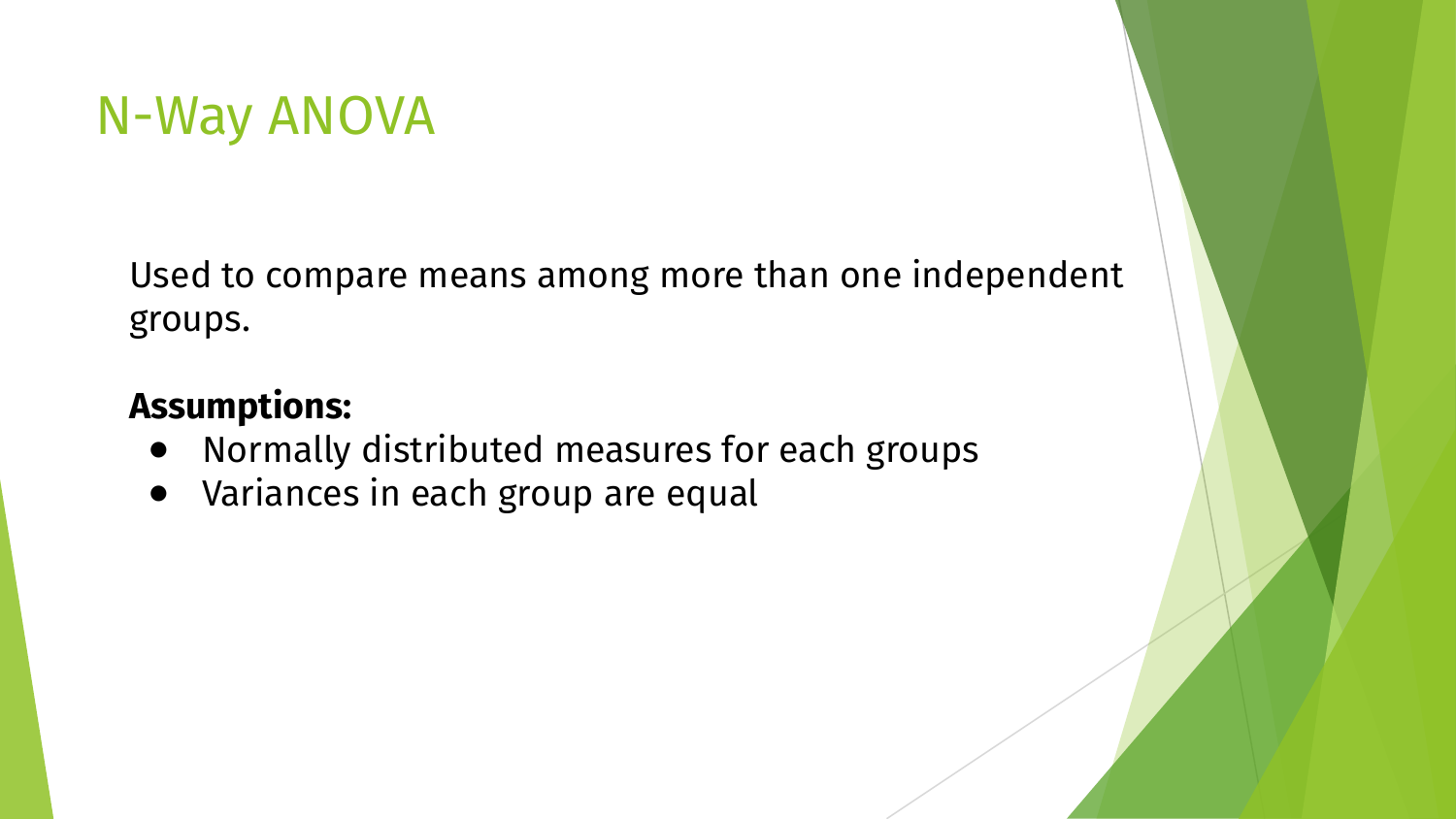

# N-Way ANOVA
Used to compare means among more than one independent groups.

Assumptions:
Normally distributed measures for each groups
Variances in each group are equal